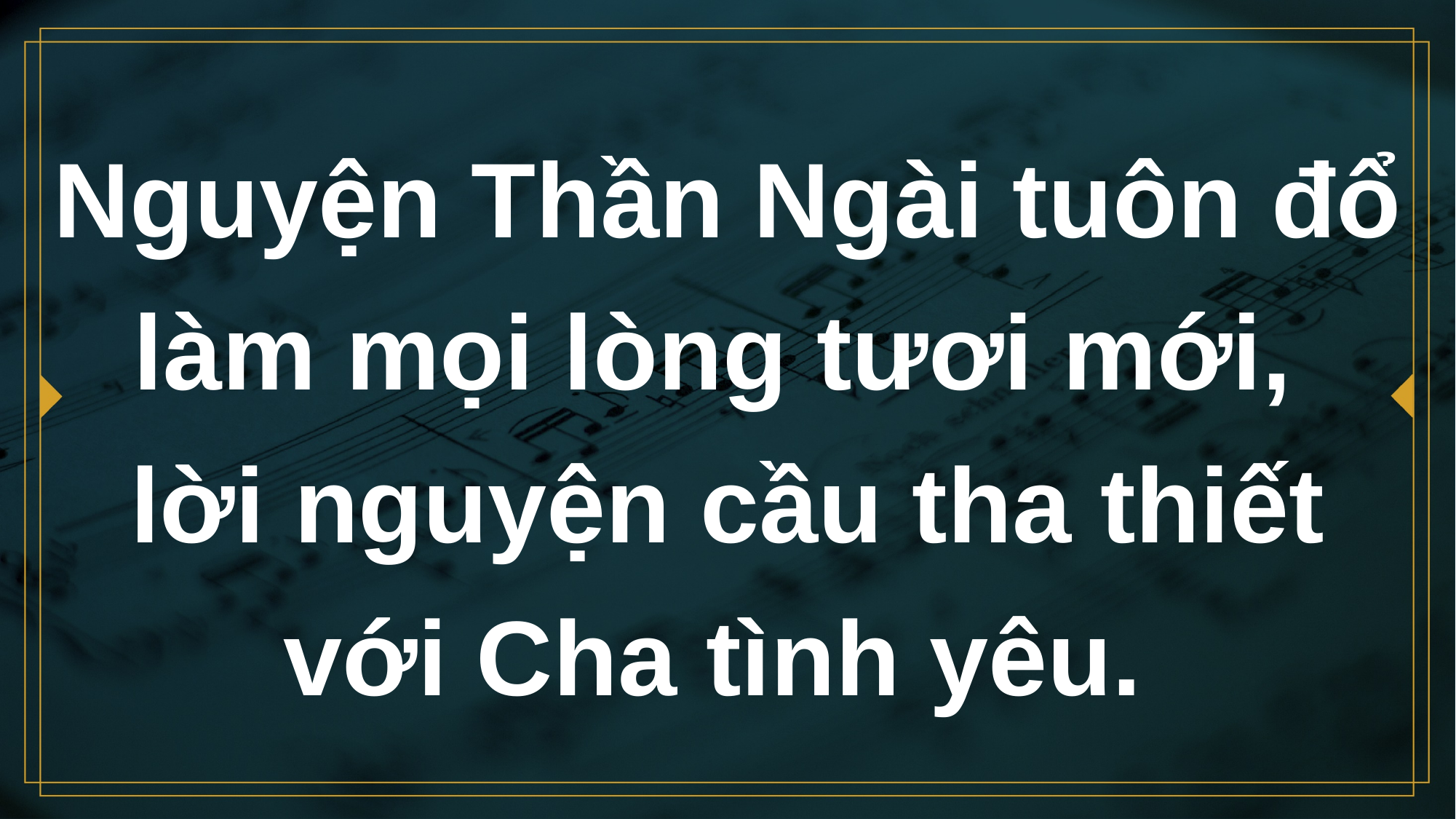

# Nguyện Thần Ngài tuôn đổ làm mọi lòng tươi mới, lời nguyện cầu tha thiết với Cha tình yêu.